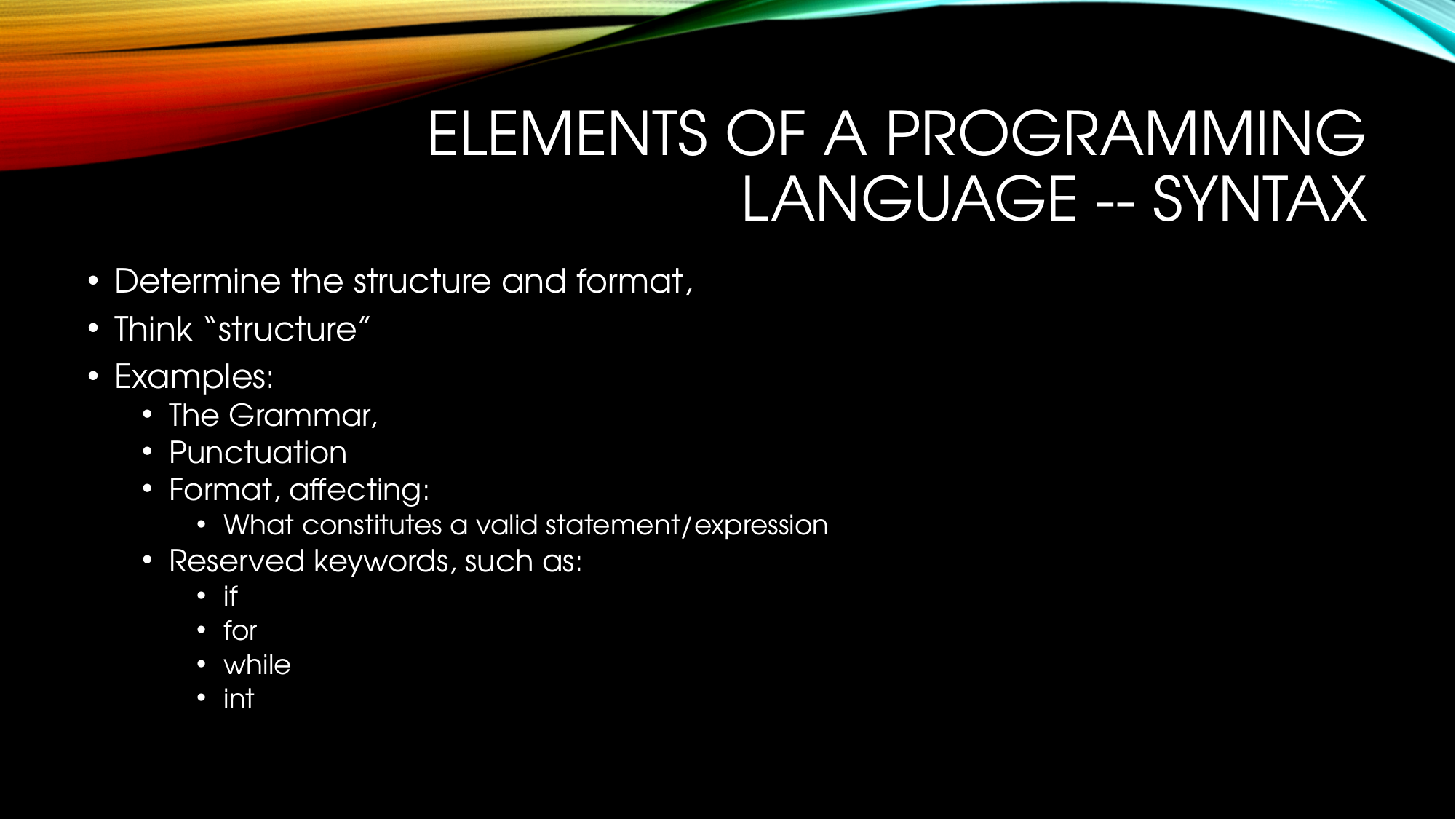

# Elements of a programming Language -- Syntax
Determine the structure and format,
Think “structure”
Examples:
The Grammar,
Punctuation
Format, affecting:
What constitutes a valid statement/expression
Reserved keywords, such as:
if
for
while
int